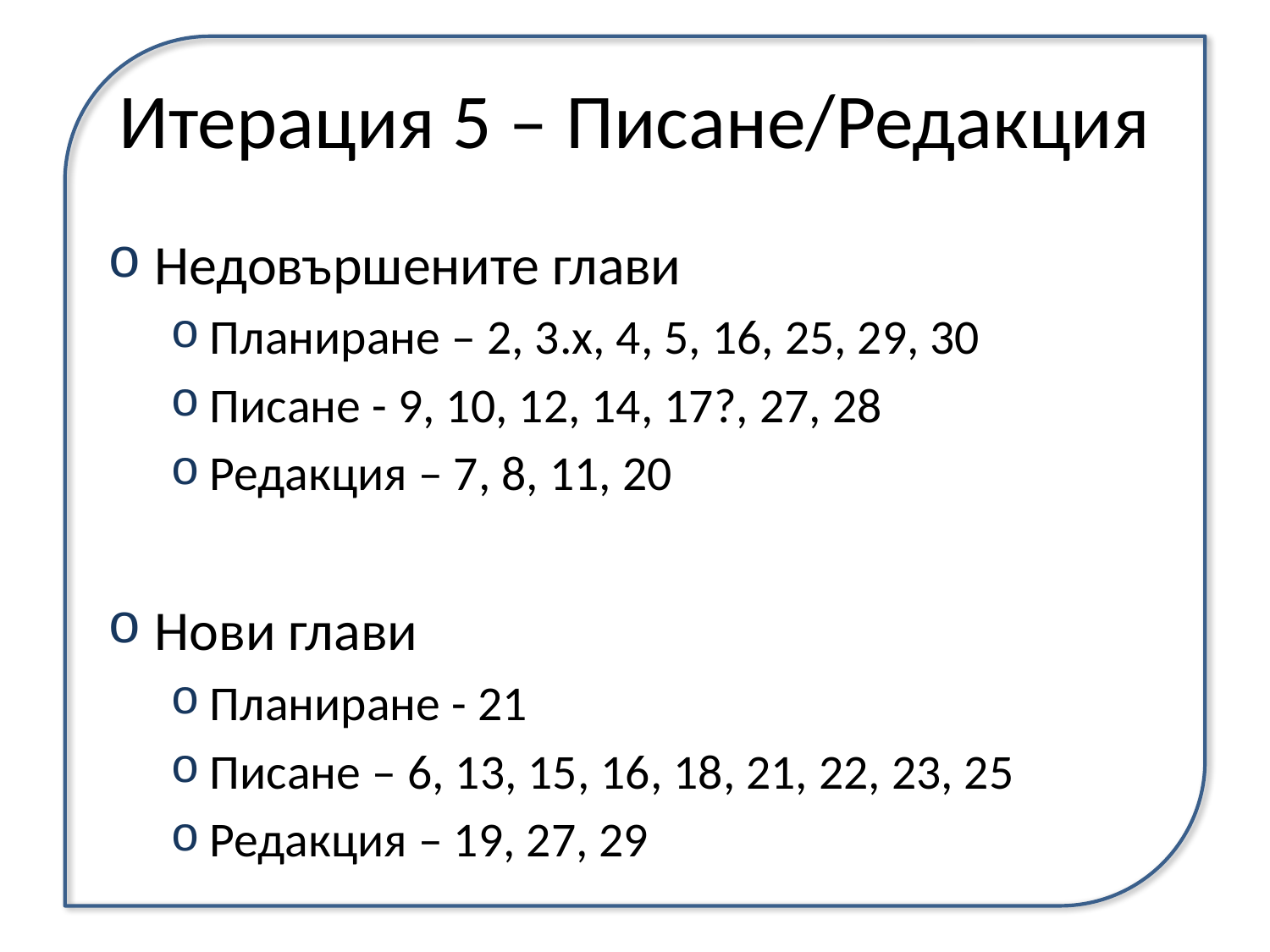

# Итерация 5 – Писане/Редакция
Недовършените глави
Планиране – 2, 3.х, 4, 5, 16, 25, 29, 30
Писане - 9, 10, 12, 14, 17?, 27, 28
Редакция – 7, 8, 11, 20

Нови глави
Планиране - 21
Писане – 6, 13, 15, 16, 18, 21, 22, 23, 25
Редакция – 19, 27, 29